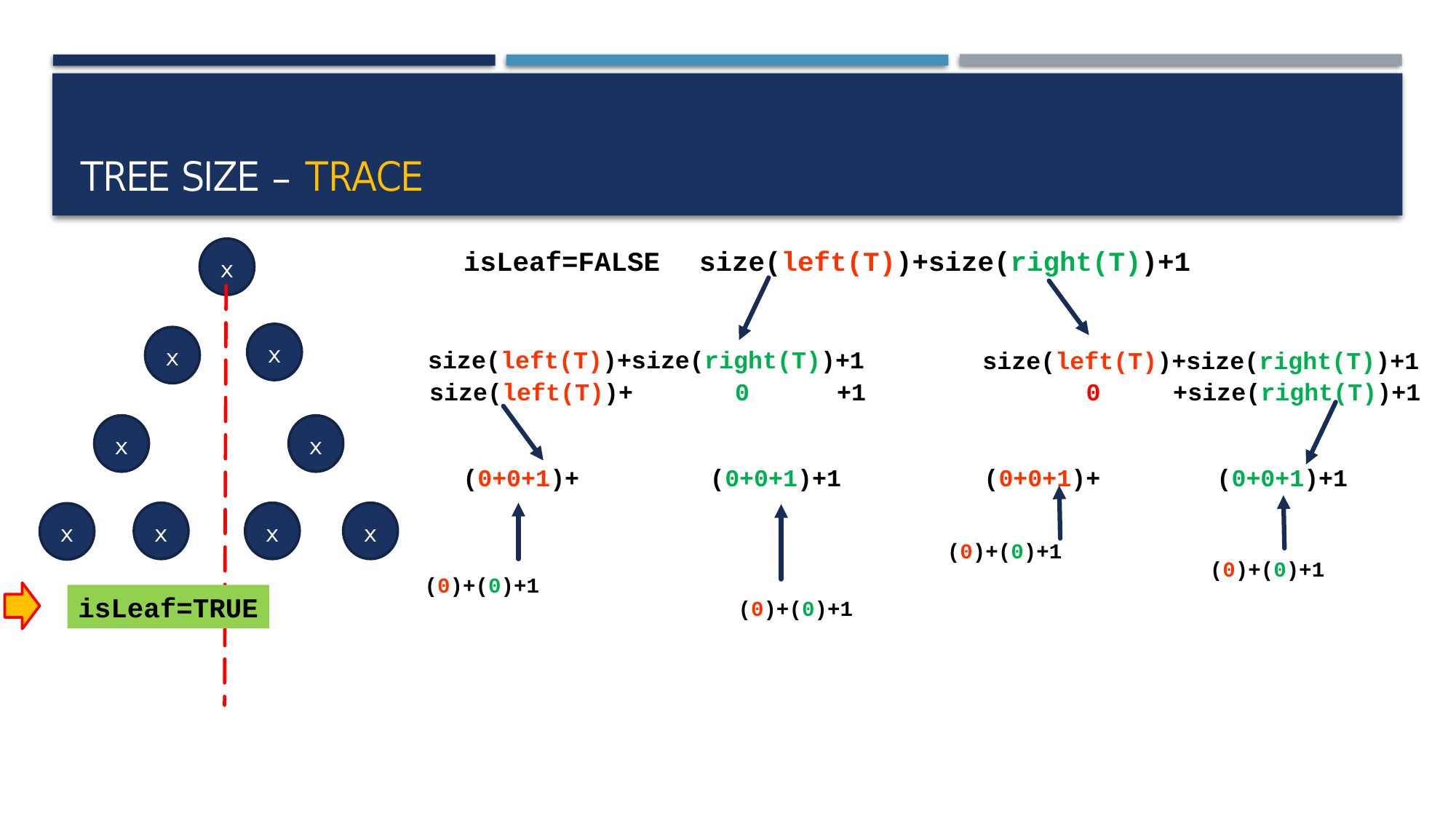

# Tree size – trace
x
isLeaf=FALSE
size(left(T))+size(right(T))+1
x
x
size(left(T))+size(right(T))+1
size(left(T))+size(right(T))+1
       0     +size(right(T))+1
size(left(T))+       0      +1
x
x
(0+0+1)+         (0+0+1)+1
(0+0+1)+        (0+0+1)+1
x
x
x
x
(0)+(0)+1
(0)+(0)+1
(0)+(0)+1

isLeaf=TRUE
(0)+(0)+1